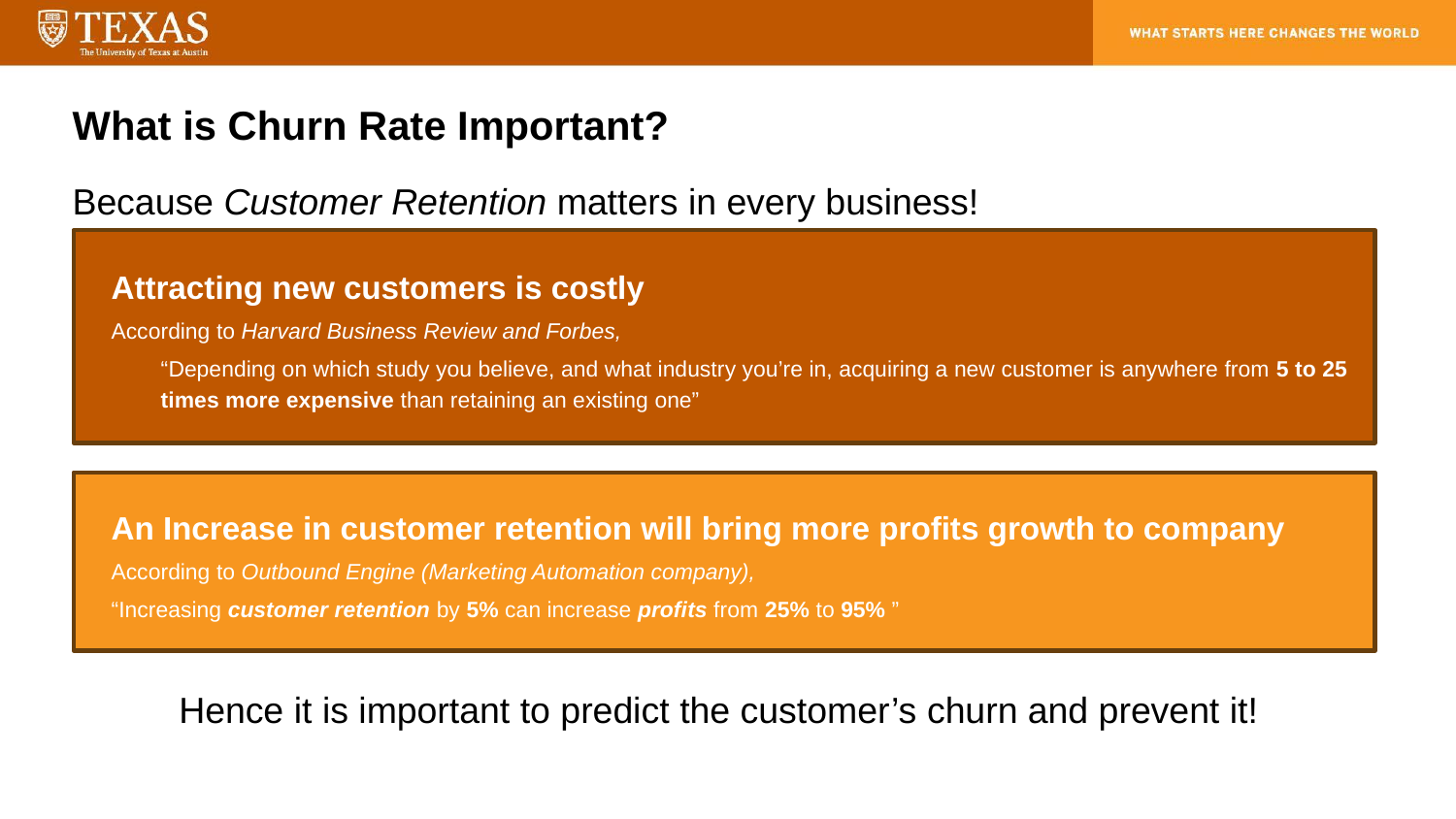

What is Churn Rate Important?
Because Customer Retention matters in every business!
Attracting new customers is costly
According to Harvard Business Review and Forbes,
“Depending on which study you believe, and what industry you’re in, acquiring a new customer is anywhere from 5 to 25 times more expensive than retaining an existing one”
An Increase in customer retention will bring more profits growth to company
According to Outbound Engine (Marketing Automation company),
“Increasing customer retention by 5% can increase profits from 25% to 95% ”
Hence it is important to predict the customer’s churn and prevent it!